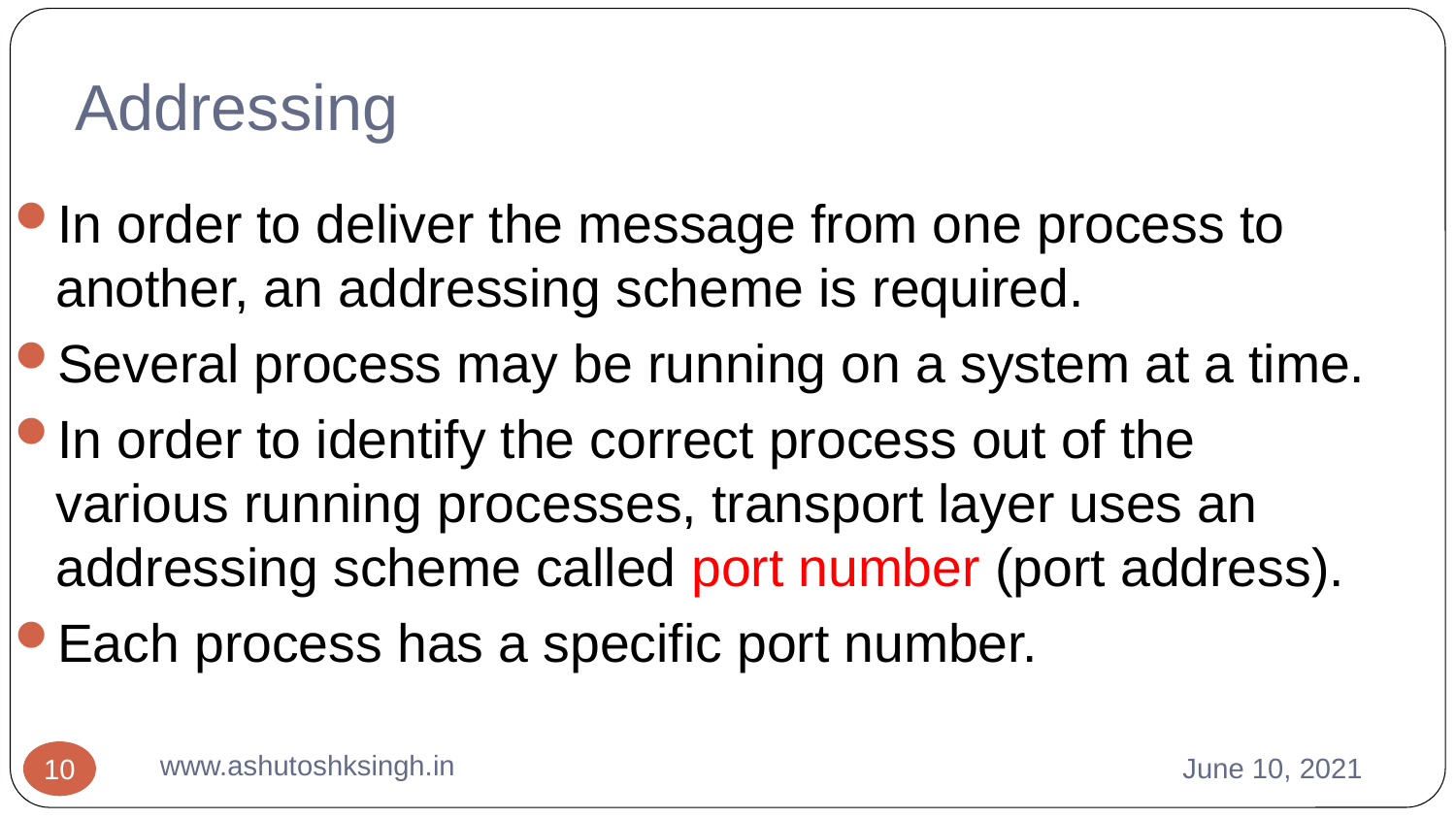

# Addressing
In order to deliver the message from one process to another, an addressing scheme is required.
Several process may be running on a system at a time.
In order to identify the correct process out of the various running processes, transport layer uses an addressing scheme called port number (port address).
Each process has a specific port number.
www.ashutoshksingh.in
June 10, 2021
10